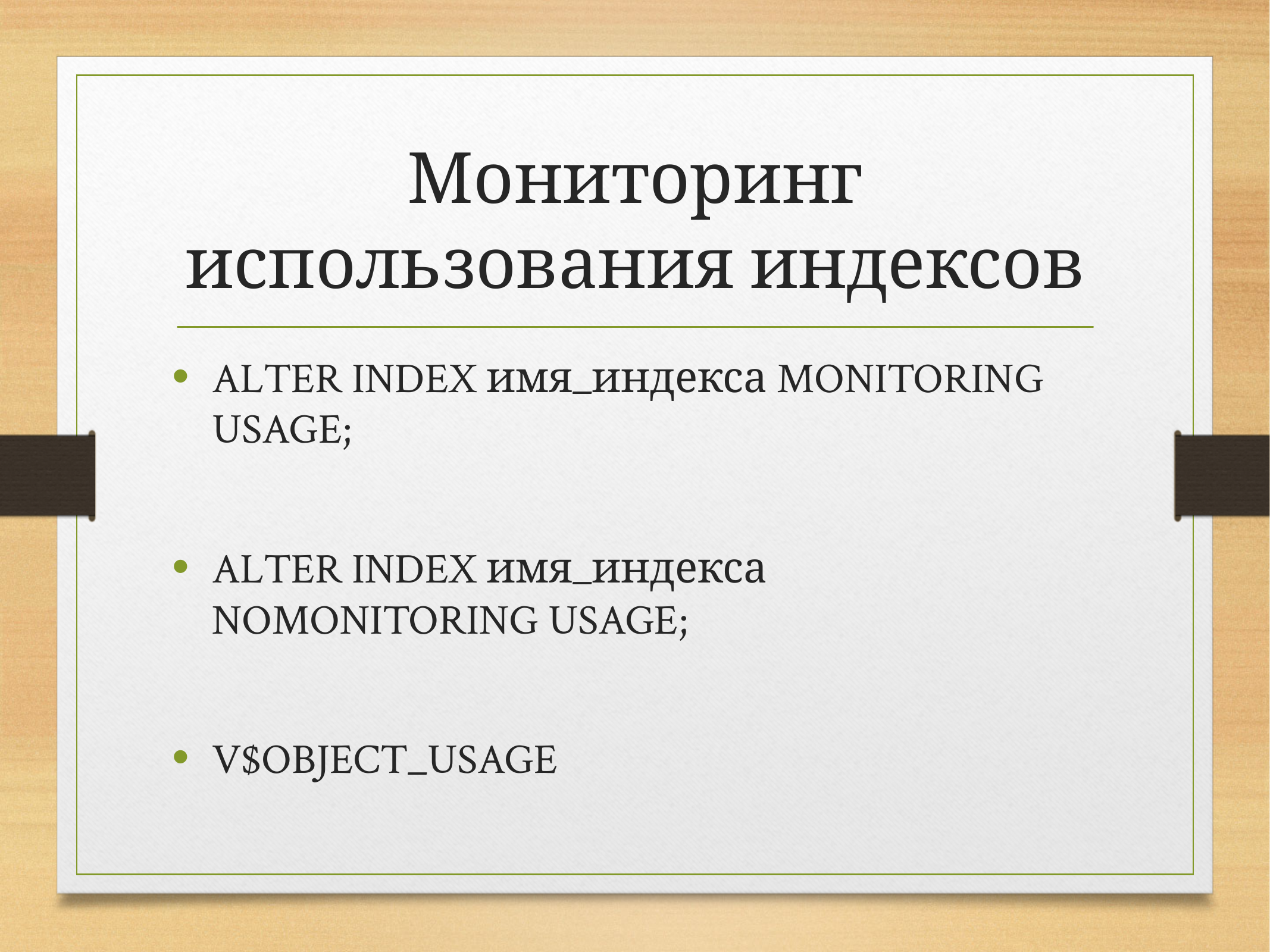

# Мониторинг использования индексов
ALTER INDEX имя_индекса MONITORING USAGE;

ALTER INDEX имя_индекса NOMONITORING USAGE;

V$OBJECT_USAGE